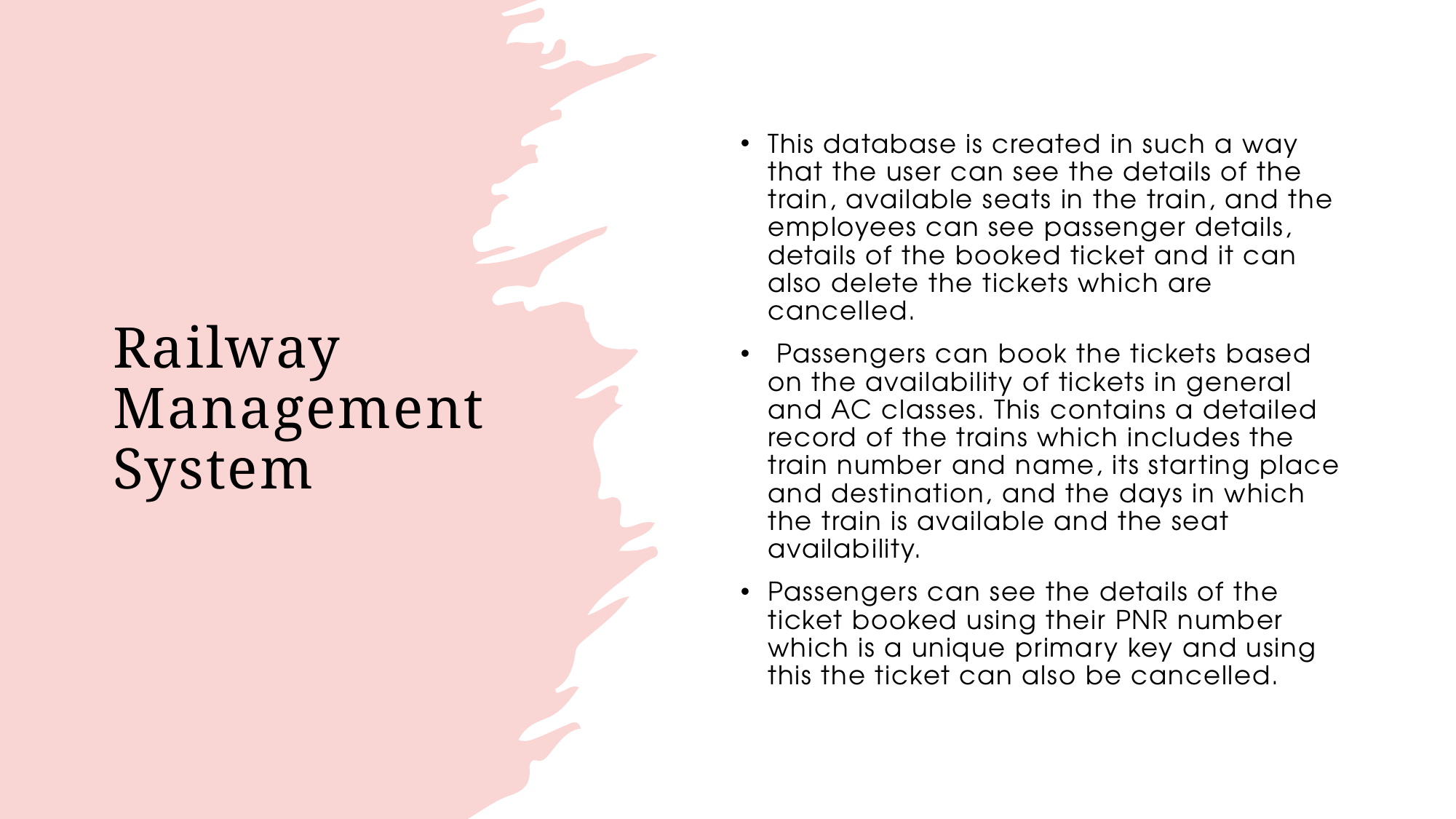

# Railway Management System
This database is created in such a way that the user can see the details of the train, available seats in the train, and the employees can see passenger details, details of the booked ticket and it can also delete the tickets which are cancelled.
 Passengers can book the tickets based on the availability of tickets in general and AC classes. This contains a detailed record of the trains which includes the train number and name, its starting place and destination, and the days in which the train is available and the seat availability.
Passengers can see the details of the ticket booked using their PNR number which is a unique primary key and using this the ticket can also be cancelled.